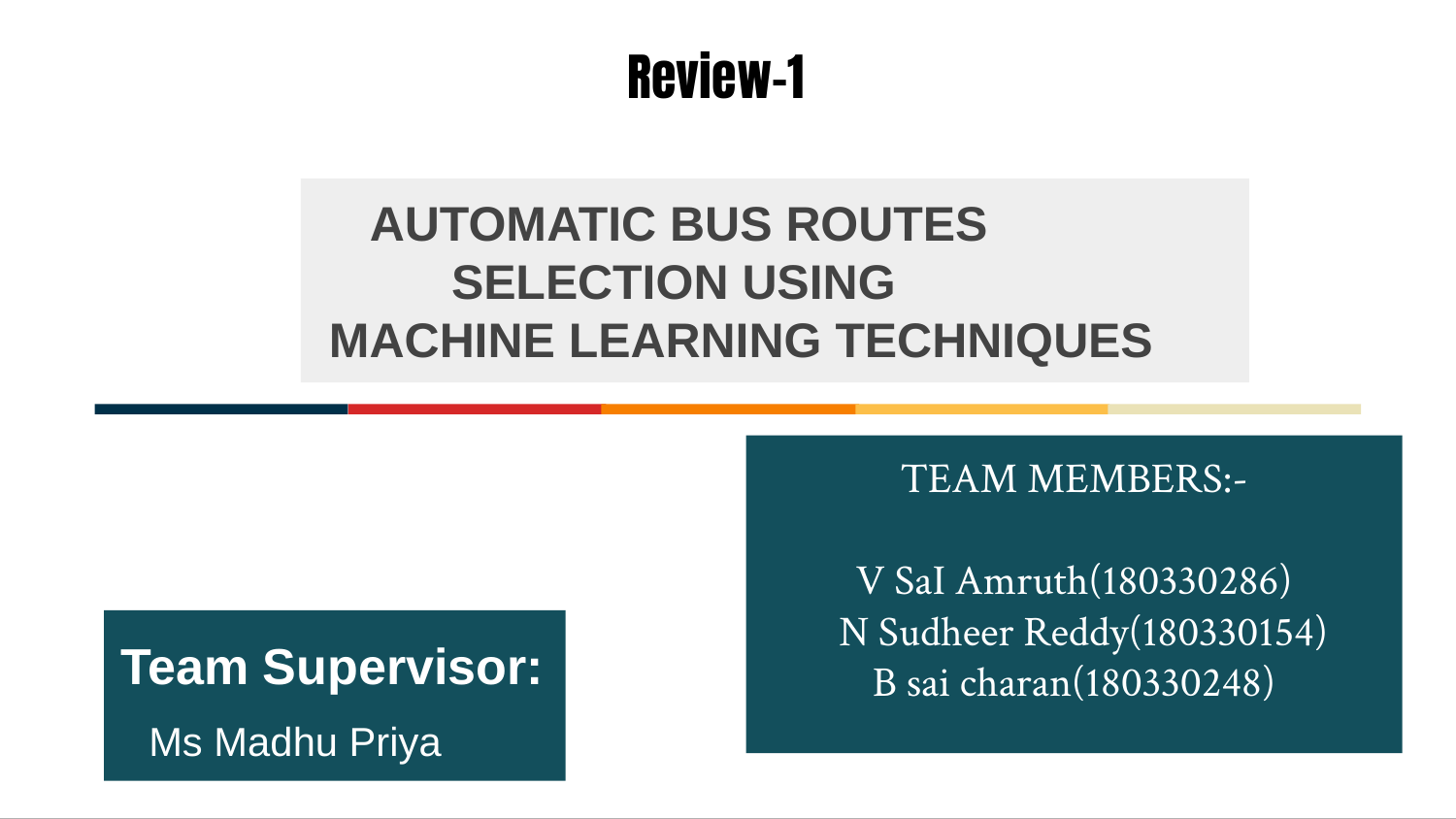

Review-1
# AUTOMATIC BUS ROUTES
          SELECTION USING
 MACHINE LEARNING TECHNIQUES
TEAM MEMBERS:-

V SaI Amruth(180330286)
  N Sudheer Reddy(180330154)
B sai charan(180330248)

Team Supervisor:
  Ms Madhu Priya